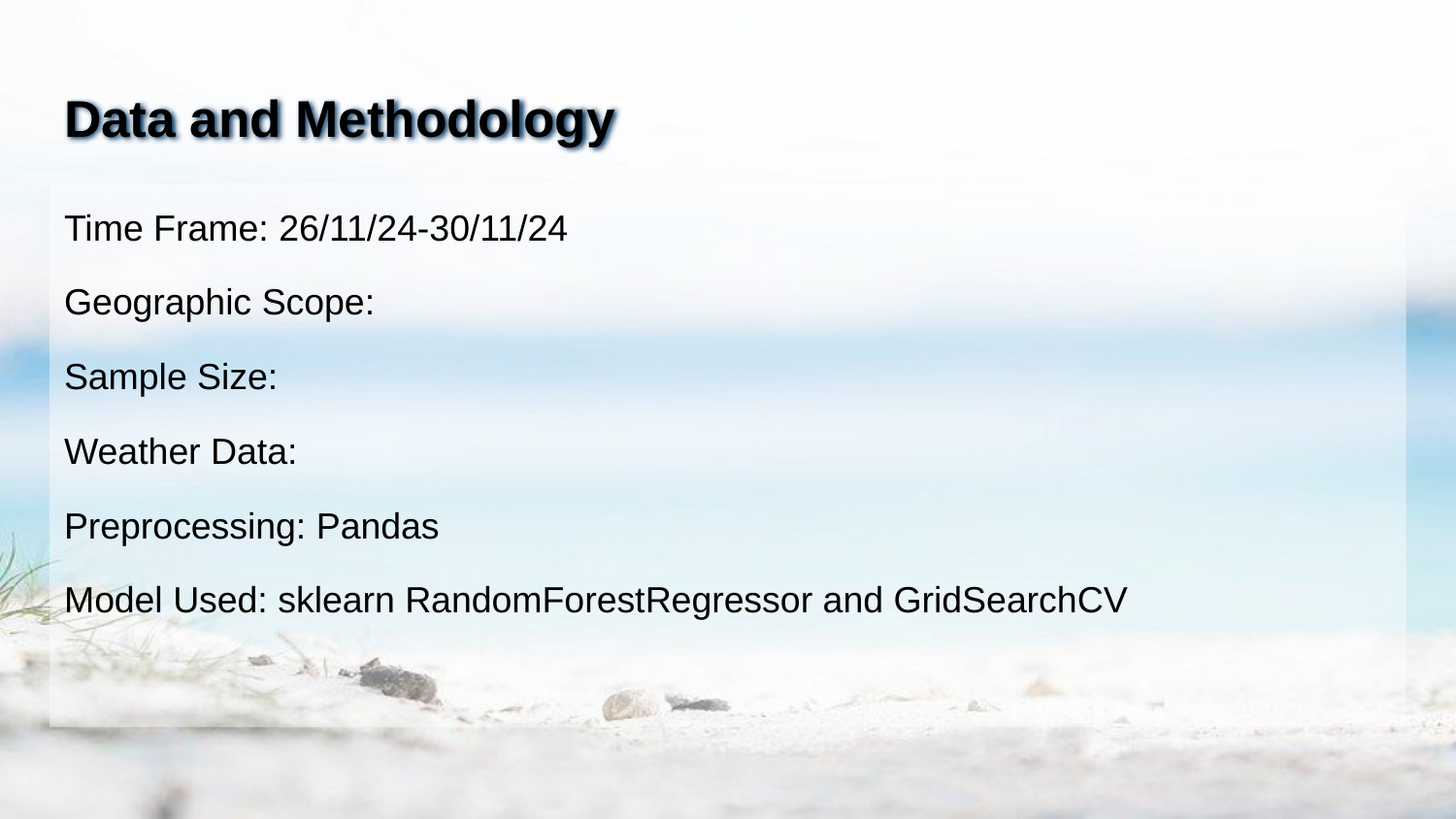

# Data and Methodology
Time Frame: 26/11/24-30/11/24
Geographic Scope:
Sample Size:
Weather Data:
Preprocessing: Pandas
Model Used: sklearn RandomForestRegressor and GridSearchCV